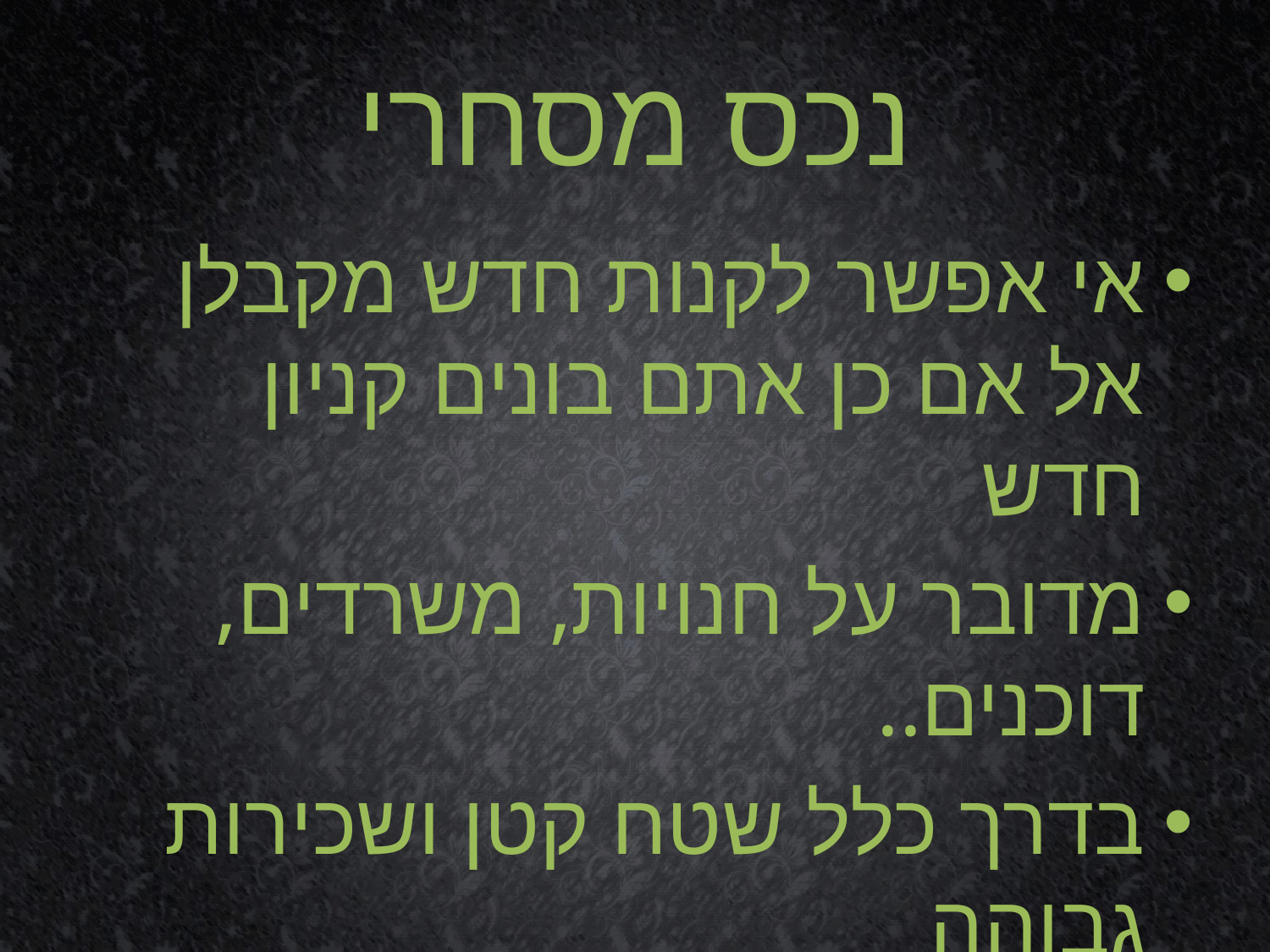

# נכס מסחרי
אי אפשר לקנות חדש מקבלן אל אם כן אתם בונים קניון חדש
מדובר על חנויות, משרדים, דוכנים..
בדרך כלל שטח קטן ושכירות גבוהה
ארנונה עסקית יקרה מאוד (מאוד!!)